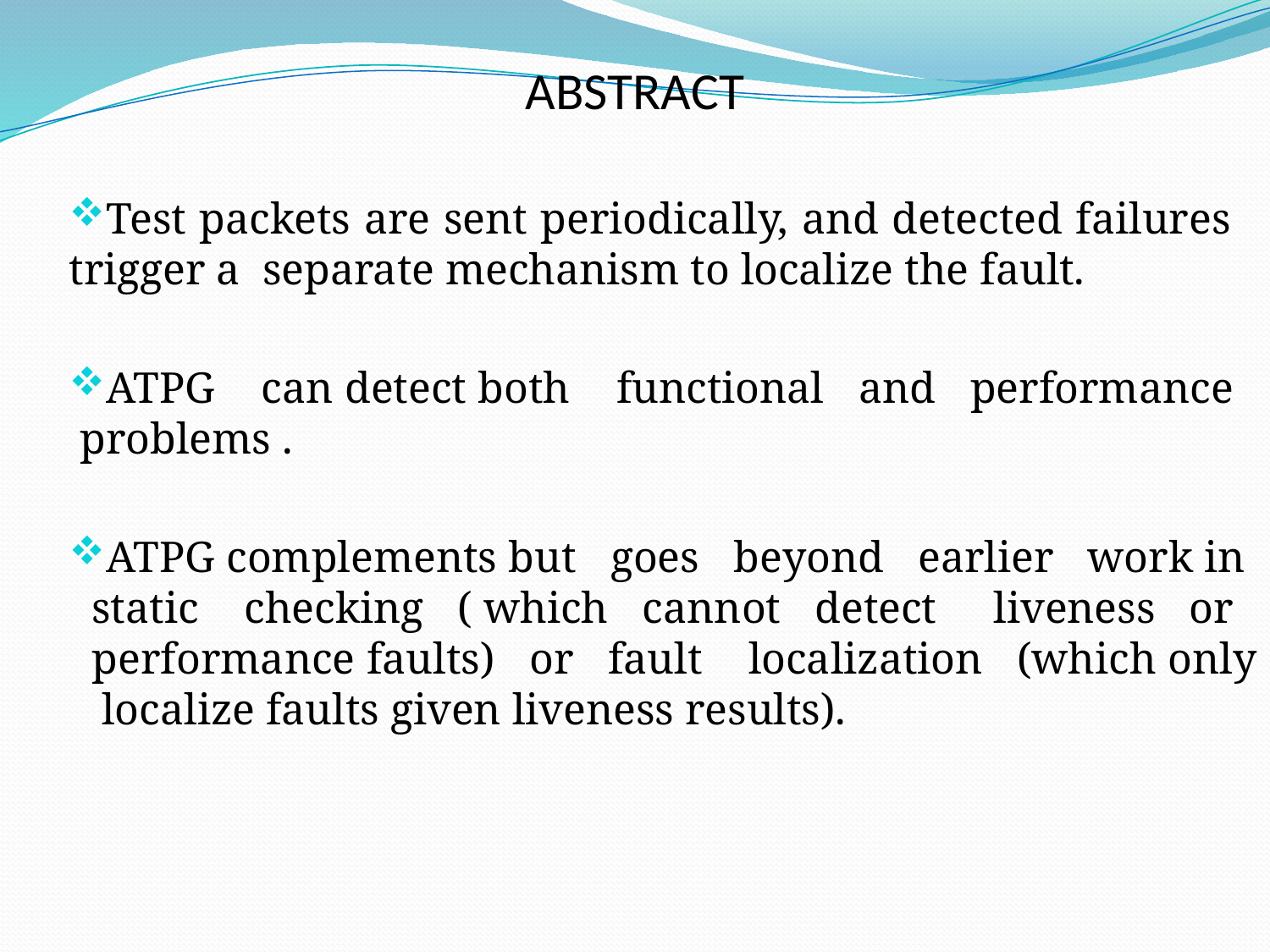

# ABSTRACT
Test packets are sent periodically, and detected failures   trigger a  separate mechanism to localize the fault.

ATPG    can detect both    functional   and   performance    problems .

ATPG complements but   goes   beyond   earlier   work in    static    checking   ( which   cannot   detect     liveness   or     performance faults)   or   fault    localization   (which only    localize faults given liveness results).